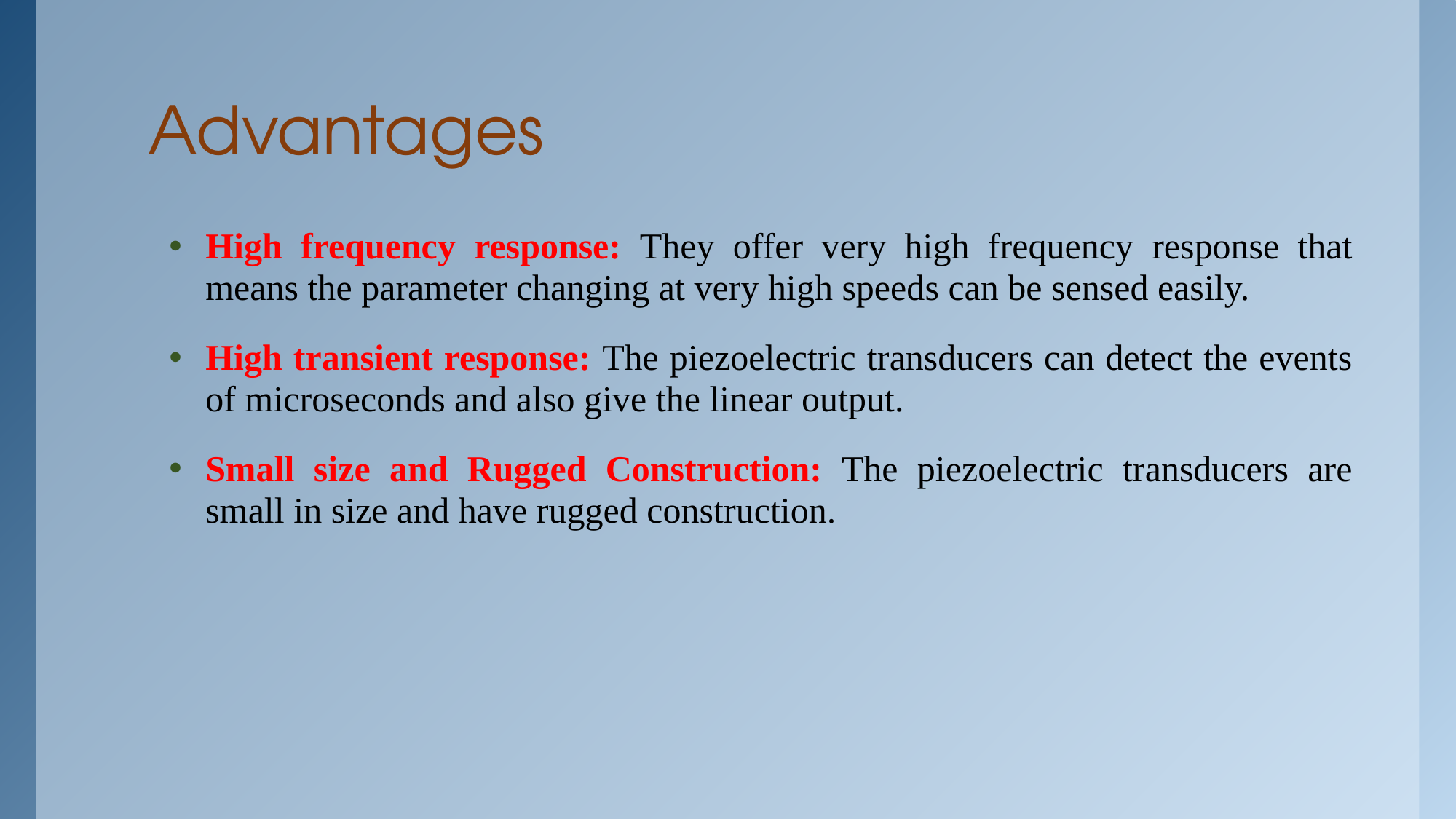

# Advantages
High frequency response: They offer very high frequency response that means the parameter changing at very high speeds can be sensed easily.
High transient response: The piezoelectric transducers can detect the events of microseconds and also give the linear output.
Small size and Rugged Construction: The piezoelectric transducers are small in size and have rugged construction.